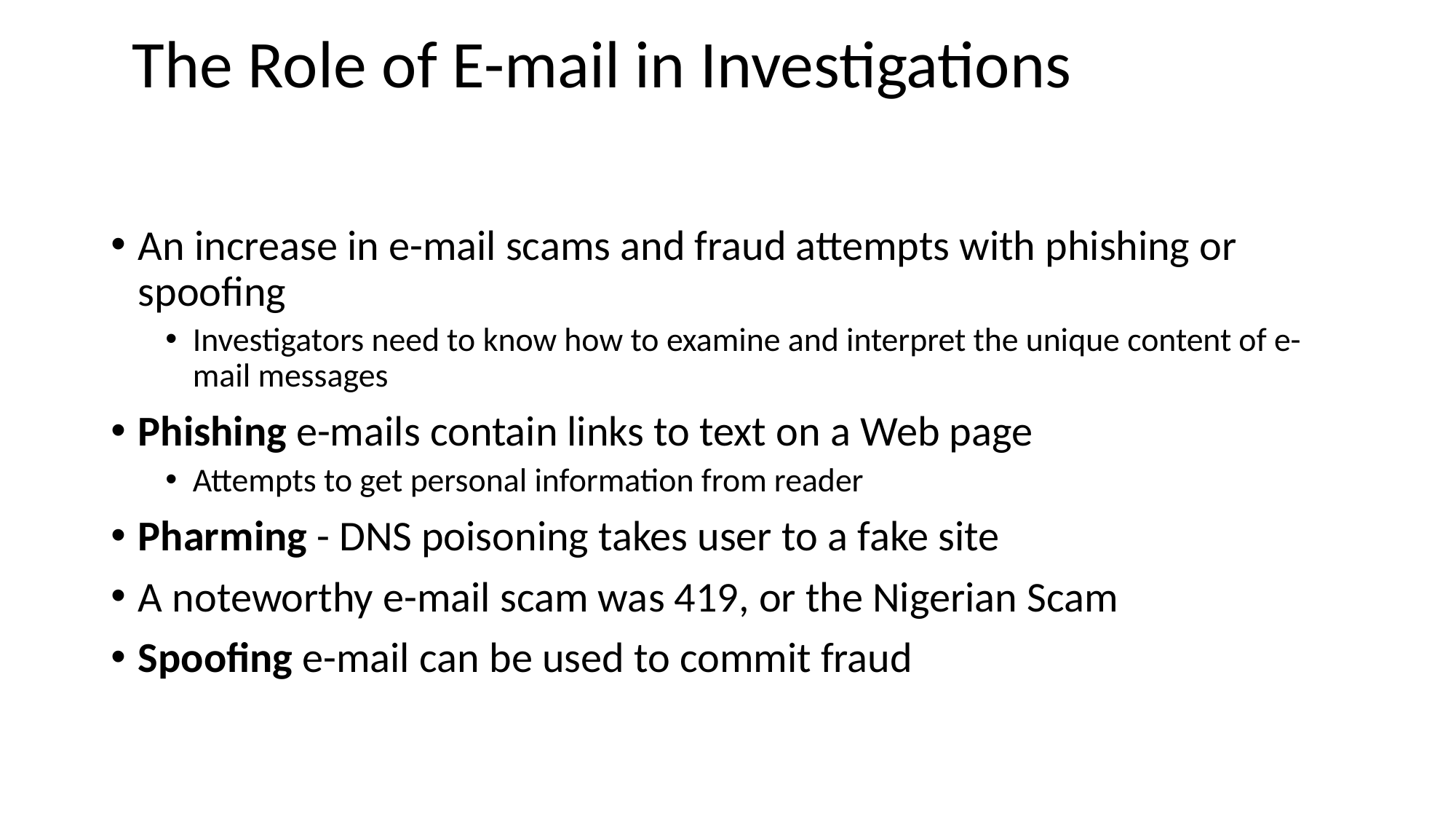

# The Role of E-mail in Investigations
An increase in e-mail scams and fraud attempts with phishing or spoofing
Investigators need to know how to examine and interpret the unique content of e-mail messages
Phishing e-mails contain links to text on a Web page
Attempts to get personal information from reader
Pharming - DNS poisoning takes user to a fake site
A noteworthy e-mail scam was 419, or the Nigerian Scam
Spoofing e-mail can be used to commit fraud